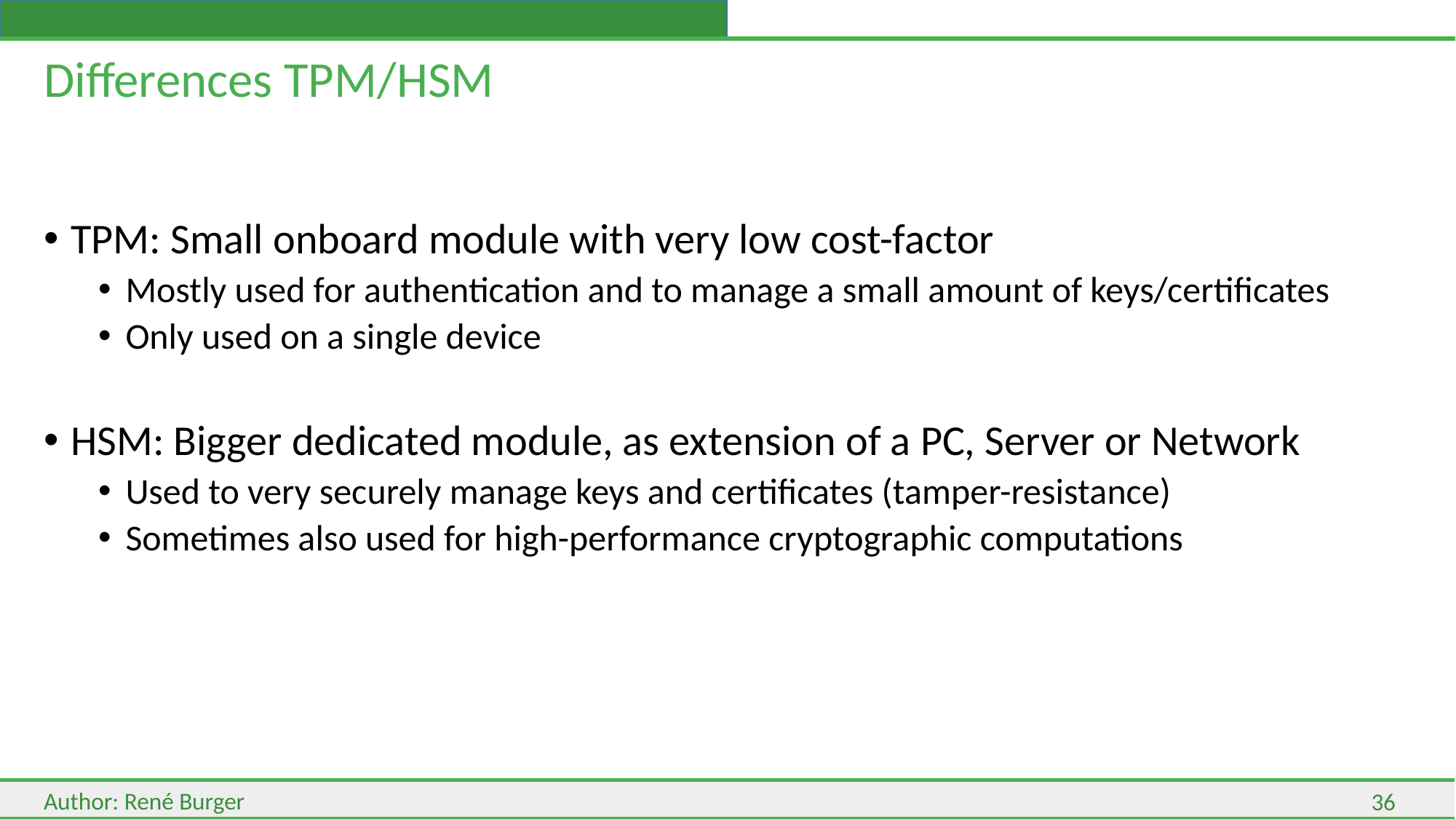

# Differences TPM/HSM

TPM: Small onboard module with very low cost-factor
Mostly used for authentication and to manage a small amount of keys/certificates
Only used on a single device

HSM: Bigger dedicated module, as extension of a PC, Server or Network
Used to very securely manage keys and certificates (tamper-resistance)
Sometimes also used for high-performance cryptographic computations

36
Author: René Burger